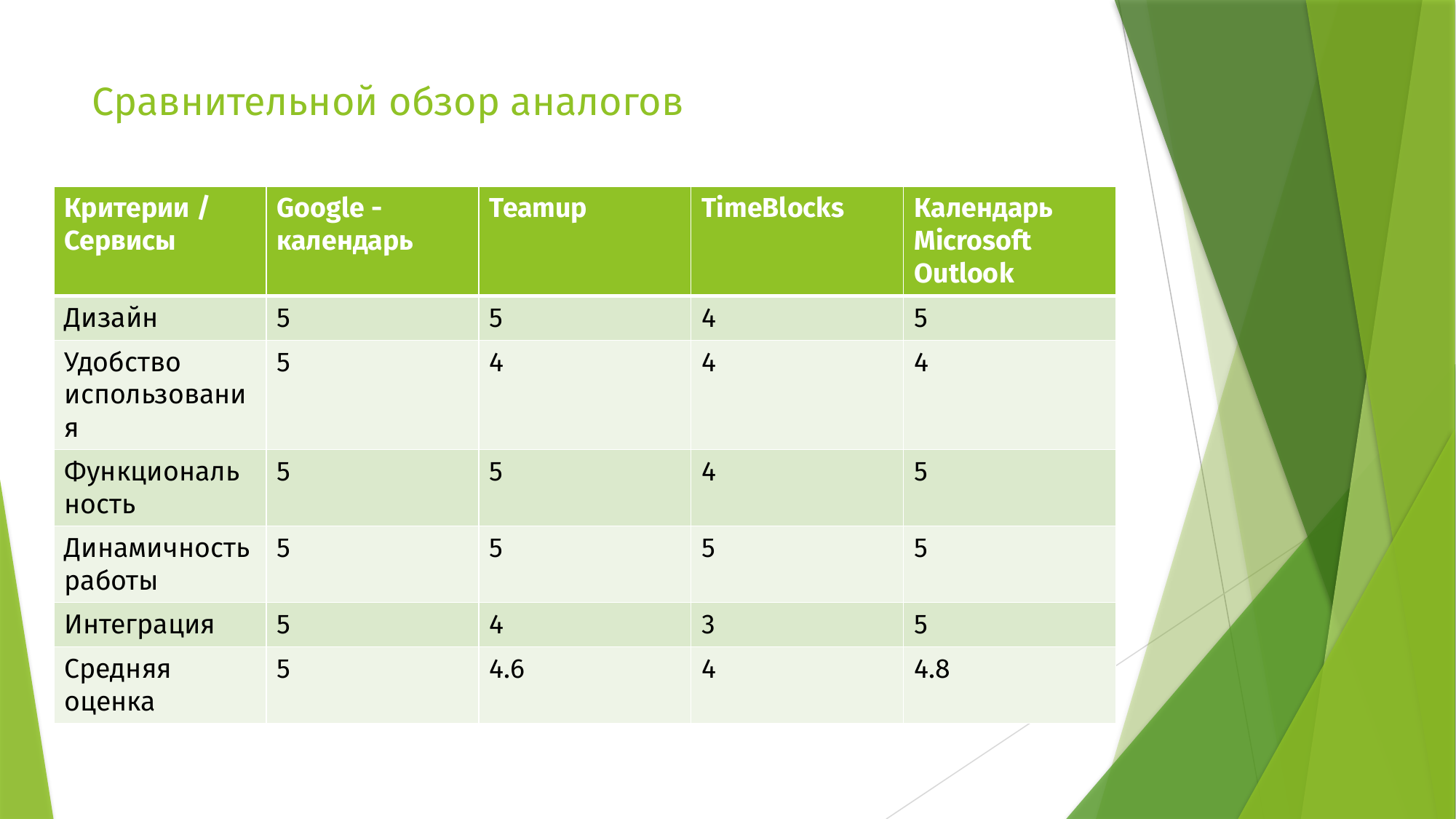

# Сравнительной обзор аналогов
| Критерии / Сервисы | Google - календарь | Teamup | TimeBlocks | Календарь Microsoft Outlook |
| --- | --- | --- | --- | --- |
| Дизайн | 5 | 5 | 4 | 5 |
| Удобство использования | 5 | 4 | 4 | 4 |
| Функциональность | 5 | 5 | 4 | 5 |
| Динамичность работы | 5 | 5 | 5 | 5 |
| Интеграция | 5 | 4 | 3 | 5 |
| Средняя оценка | 5 | 4.6 | 4 | 4.8 |